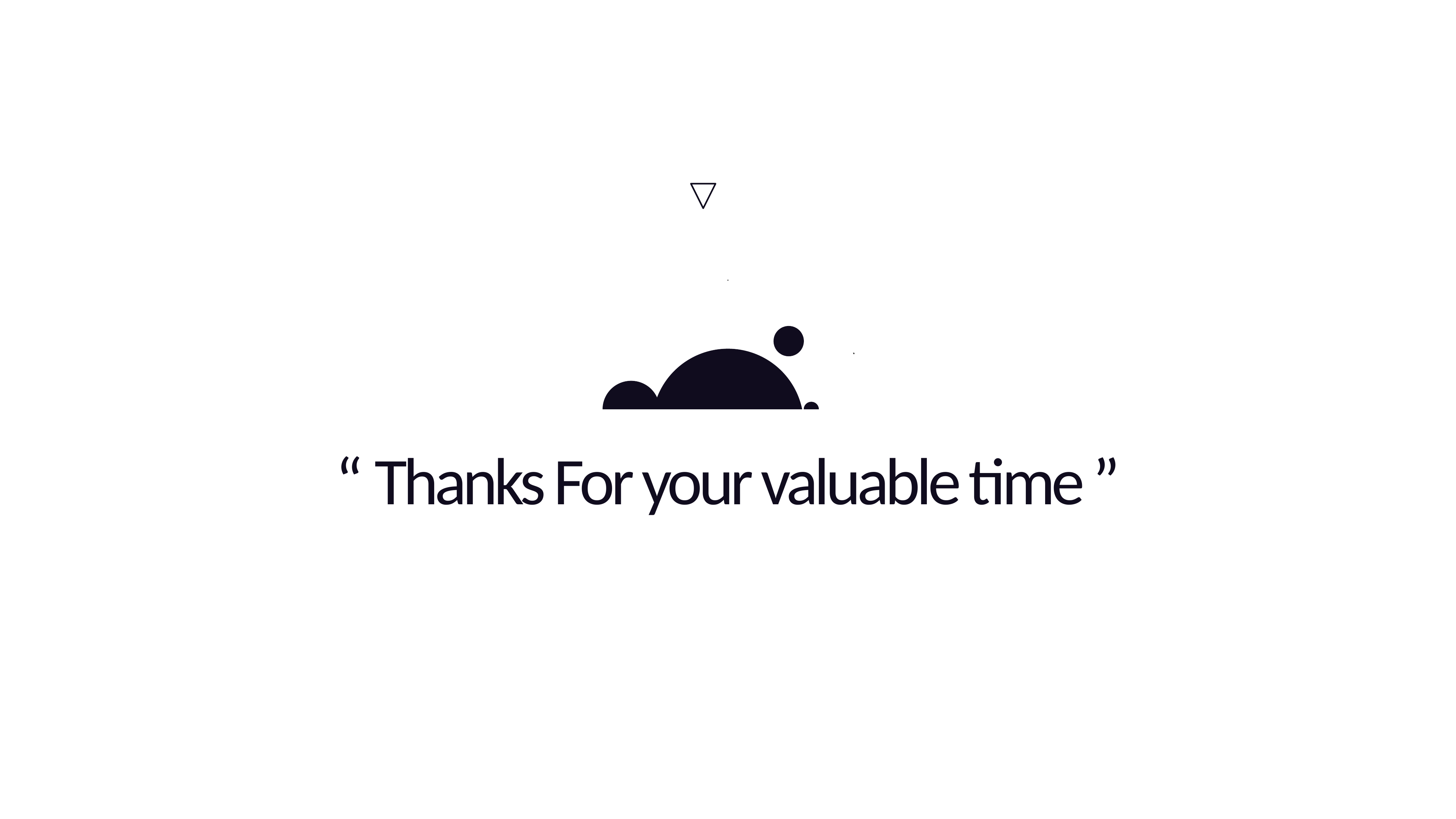

“ Thanks For your valuable time ”